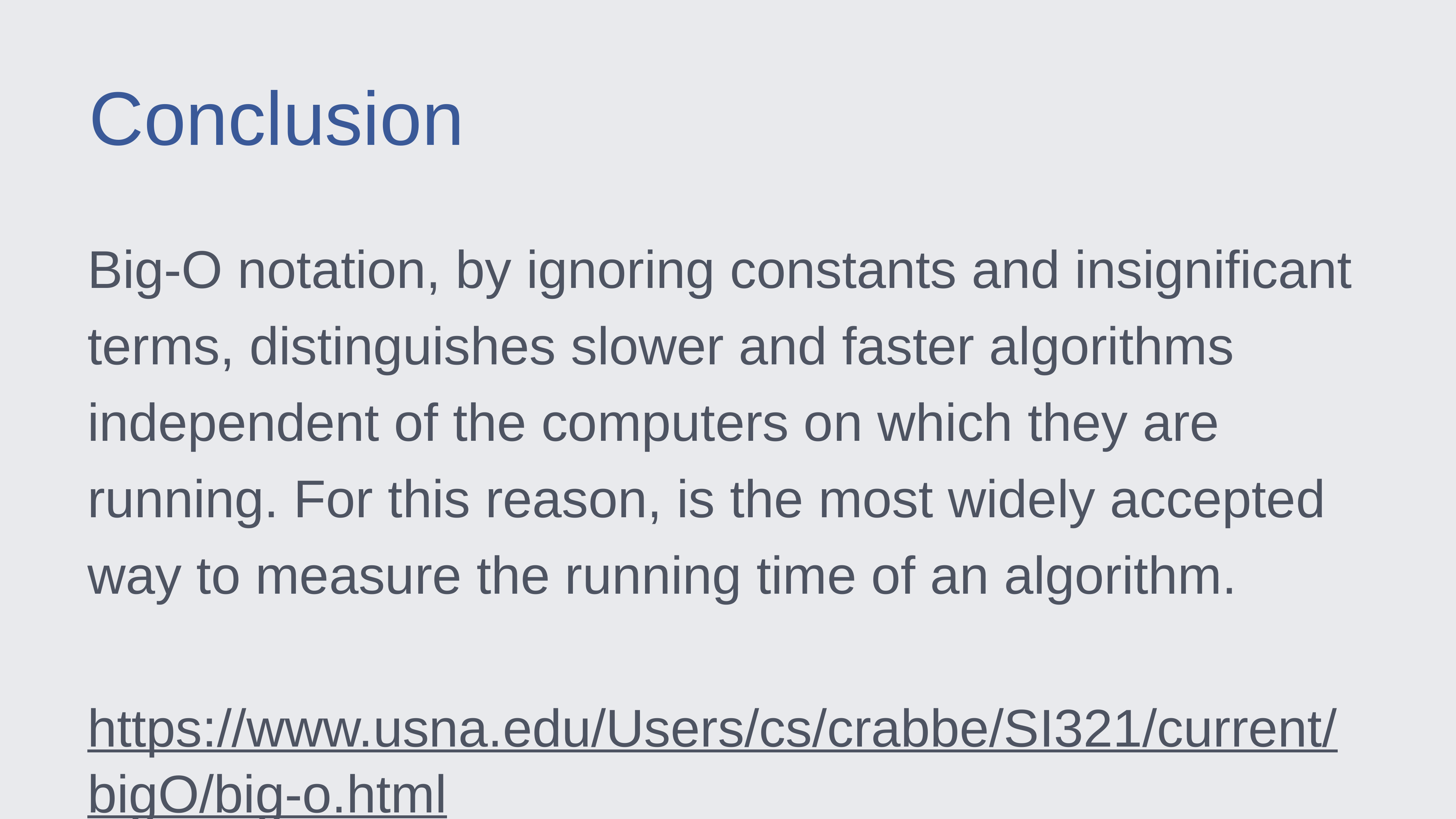

Conclusion

Big-O notation, by ignoring constants and insignificant terms, distinguishes slower and faster algorithms independent of the computers on which they are running. For this reason, is the most widely accepted way to measure the running time of an algorithm.

https://www.usna.edu/Users/cs/crabbe/SI321/current/bigO/big-o.html